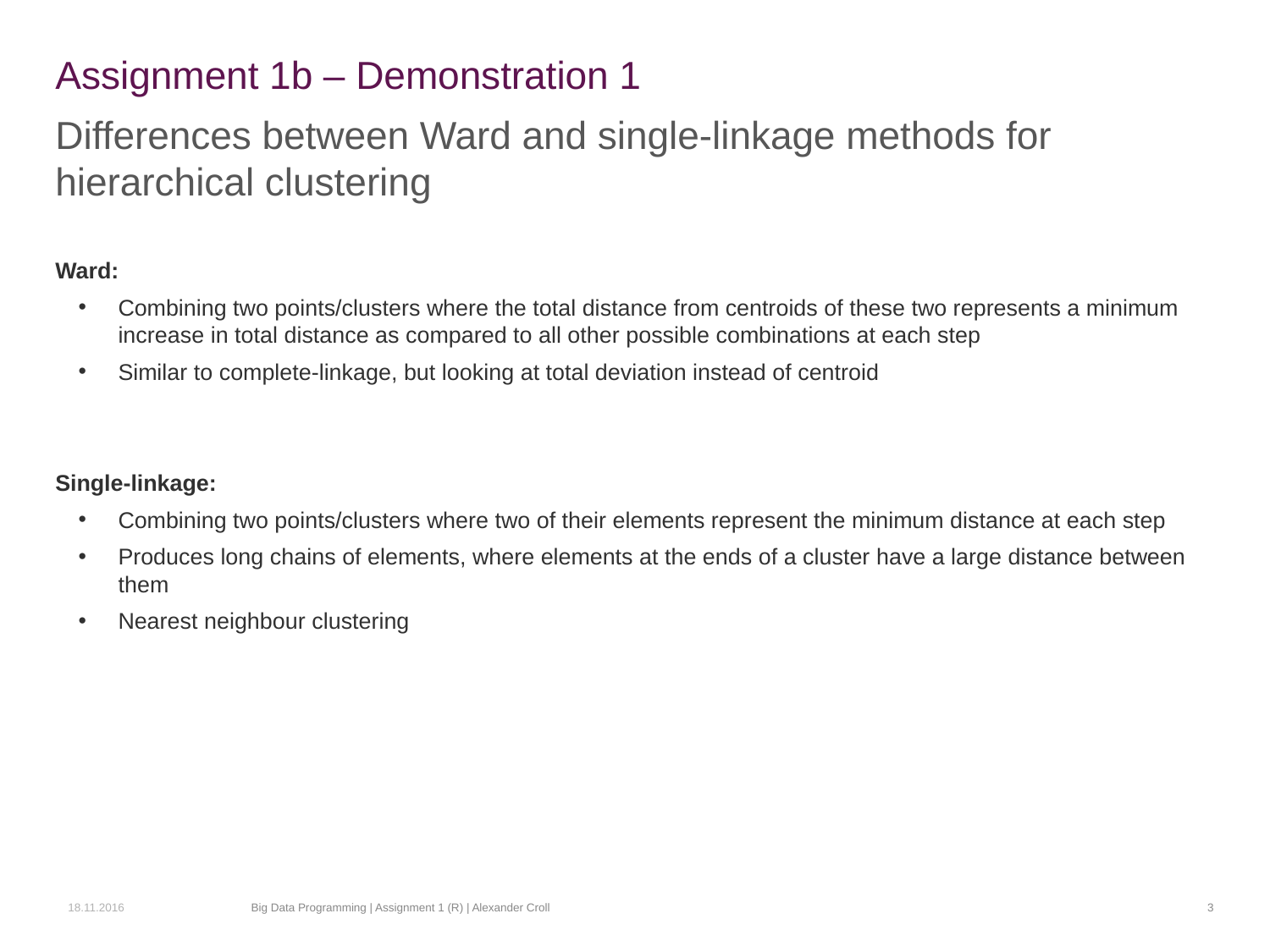

# Assignment 1b – Demonstration 1
Differences between Ward and single-linkage methods for hierarchical clustering
Ward:
Combining two points/clusters where the total distance from centroids of these two represents a minimum increase in total distance as compared to all other possible combinations at each step
Similar to complete-linkage, but looking at total deviation instead of centroid

Single-linkage:
Combining two points/clusters where two of their elements represent the minimum distance at each step
Produces long chains of elements, where elements at the ends of a cluster have a large distance between them
Nearest neighbour clustering

18.11.2016
Big Data Programming | Assignment 1 (R) | Alexander Croll
3